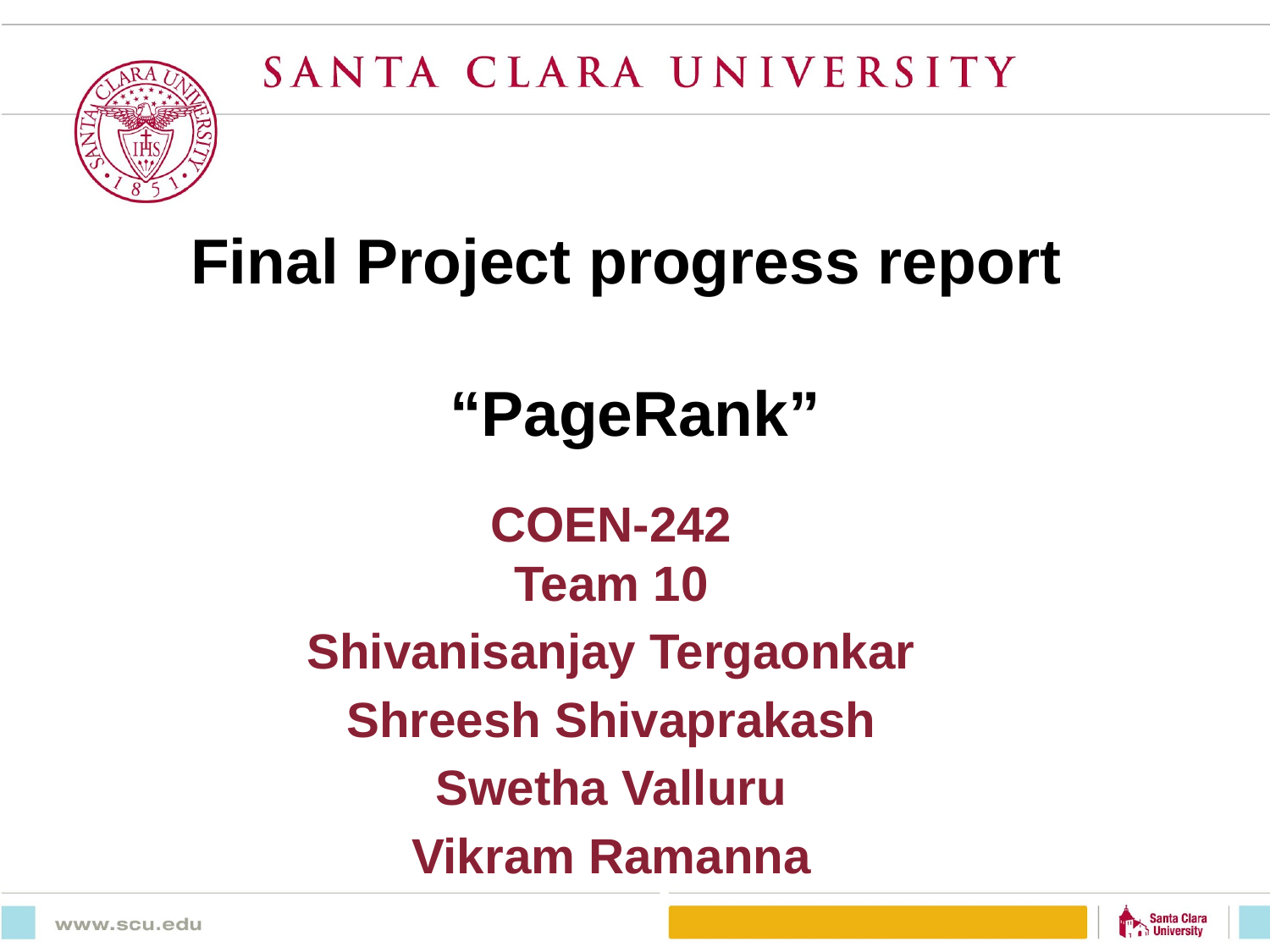

# Final Project progress report

“PageRank”
COEN-242
Team 10
Shivanisanjay Tergaonkar
Shreesh Shivaprakash
Swetha Valluru
Vikram Ramanna